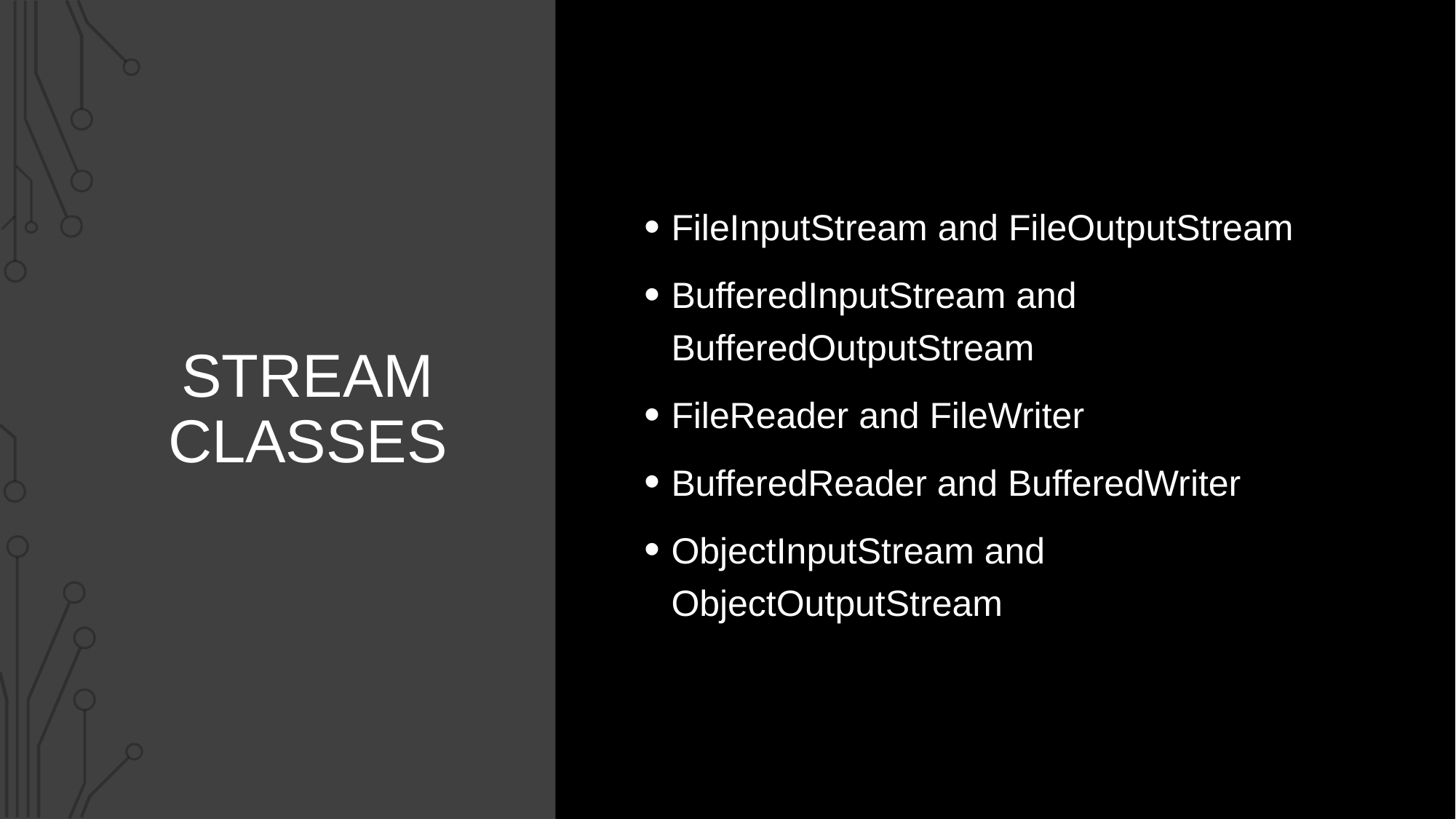

FileInputStream and FileOutputStream
BufferedInputStream and BufferedOutputStream
FileReader and FileWriter
BufferedReader and BufferedWriter
ObjectInputStream and ObjectOutputStream
# Stream classes